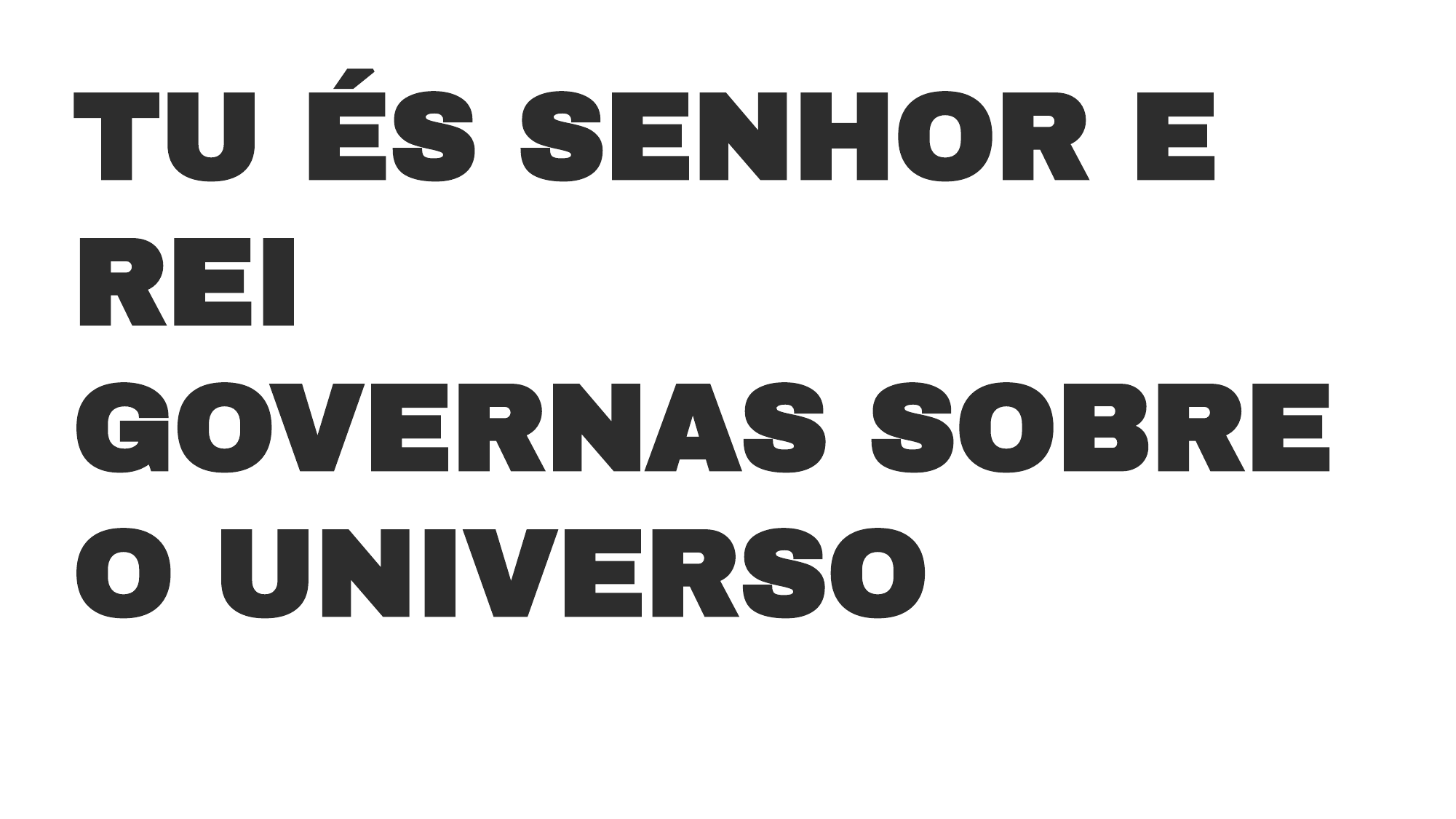

TU ÉS SENHOR E REI
GOVERNAS SOBRE O UNIVERSO